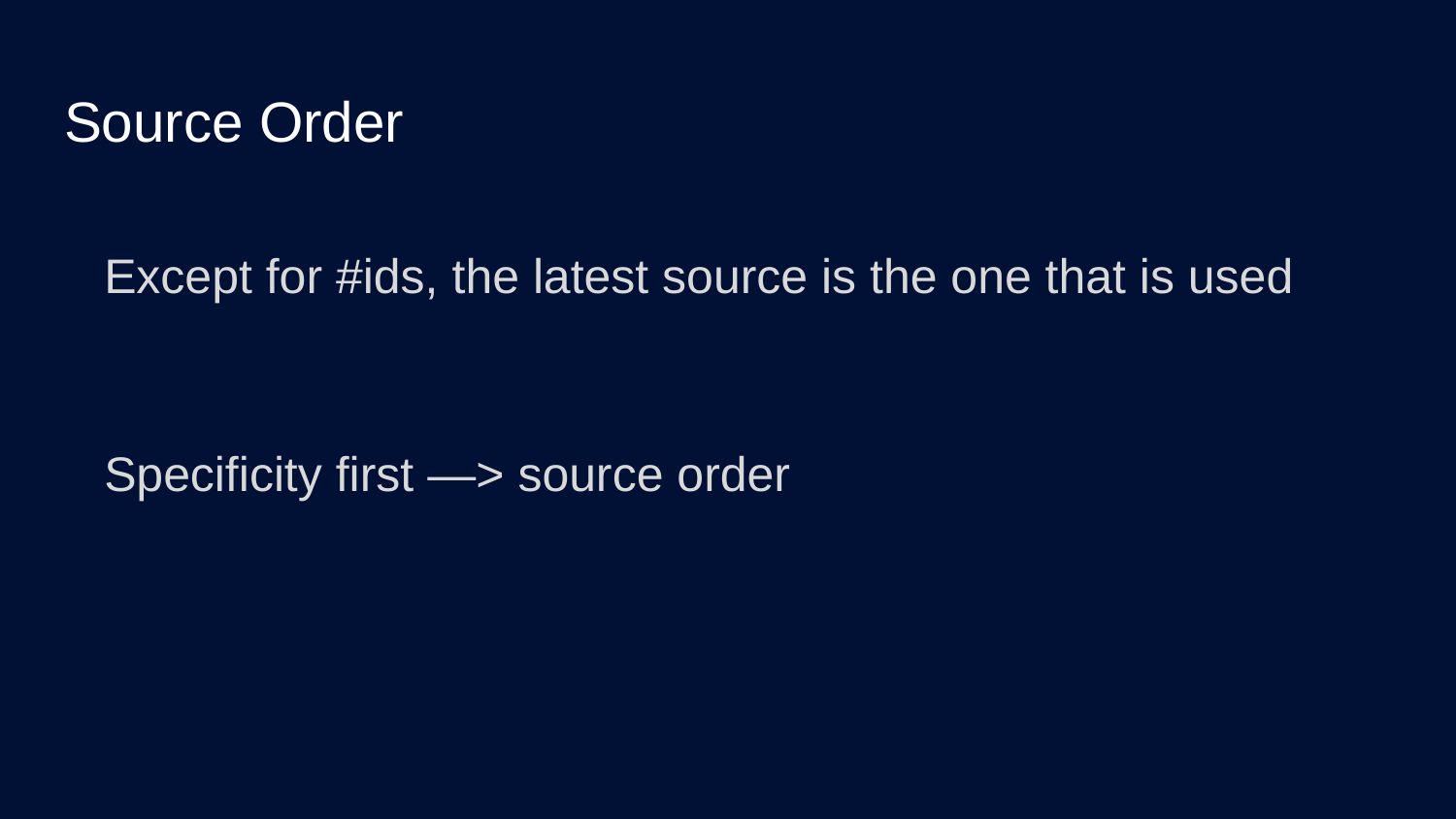

# Source Order
Except for #ids, the latest source is the one that is used

Specificity first —> source order